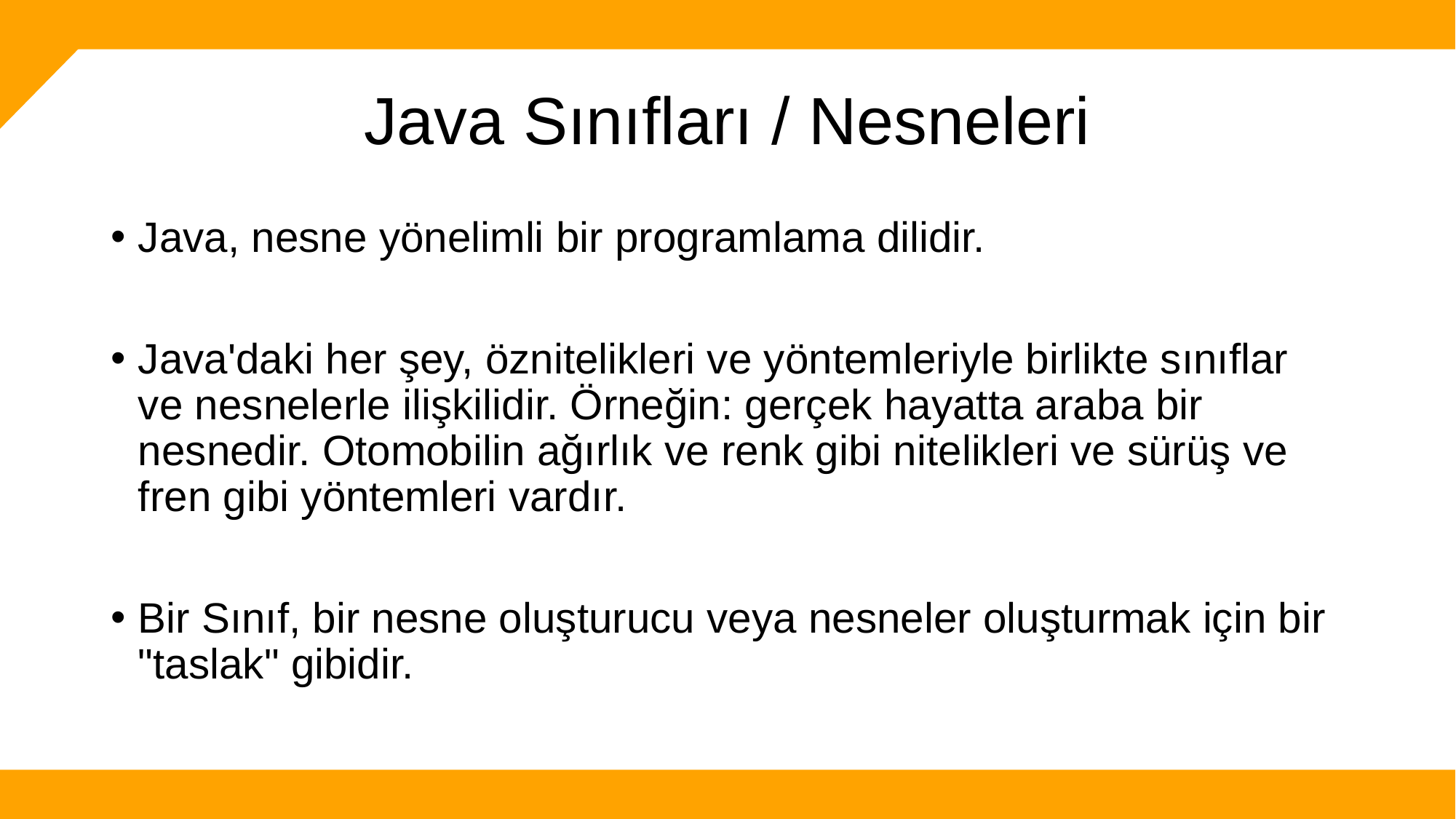

# Java Sınıfları / Nesneleri
Java, nesne yönelimli bir programlama dilidir.

Java'daki her şey, öznitelikleri ve yöntemleriyle birlikte sınıflar ve nesnelerle ilişkilidir. Örneğin: gerçek hayatta araba bir nesnedir. Otomobilin ağırlık ve renk gibi nitelikleri ve sürüş ve fren gibi yöntemleri vardır.

Bir Sınıf, bir nesne oluşturucu veya nesneler oluşturmak için bir "taslak" gibidir.